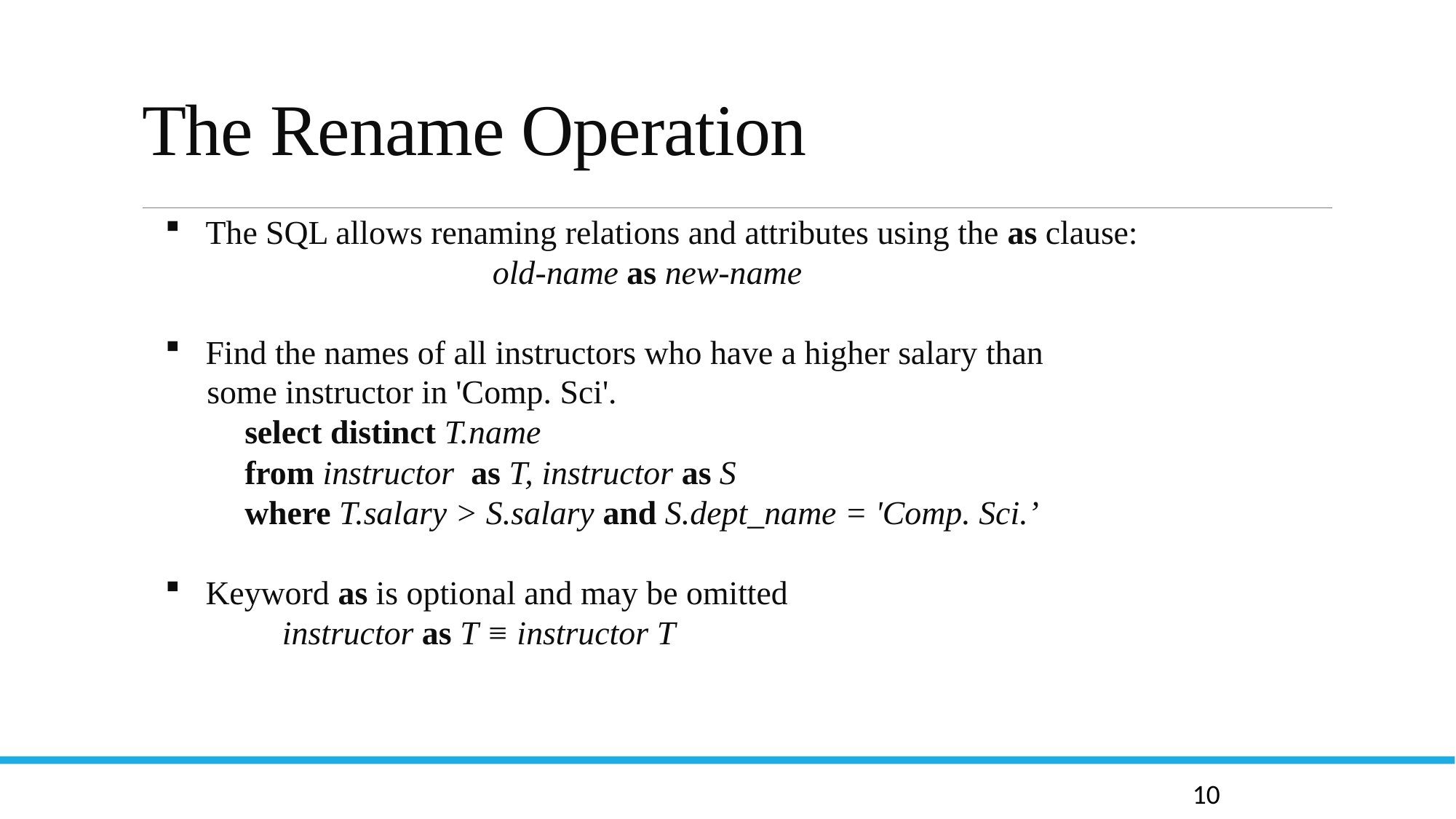

# The Rename Operation
   The SQL allows renaming relations and attributes using the as clause:
		old-name as new-name
   Find the names of all instructors who have a higher salary than
     some instructor in 'Comp. Sci'.
   select distinct T.name
   from instructor  as T, instructor as S
   where T.salary > S.salary and S.dept_name = 'Comp. Sci.’

   Keyword as is optional and may be omitted
              instructor as T ≡ instructor T

10